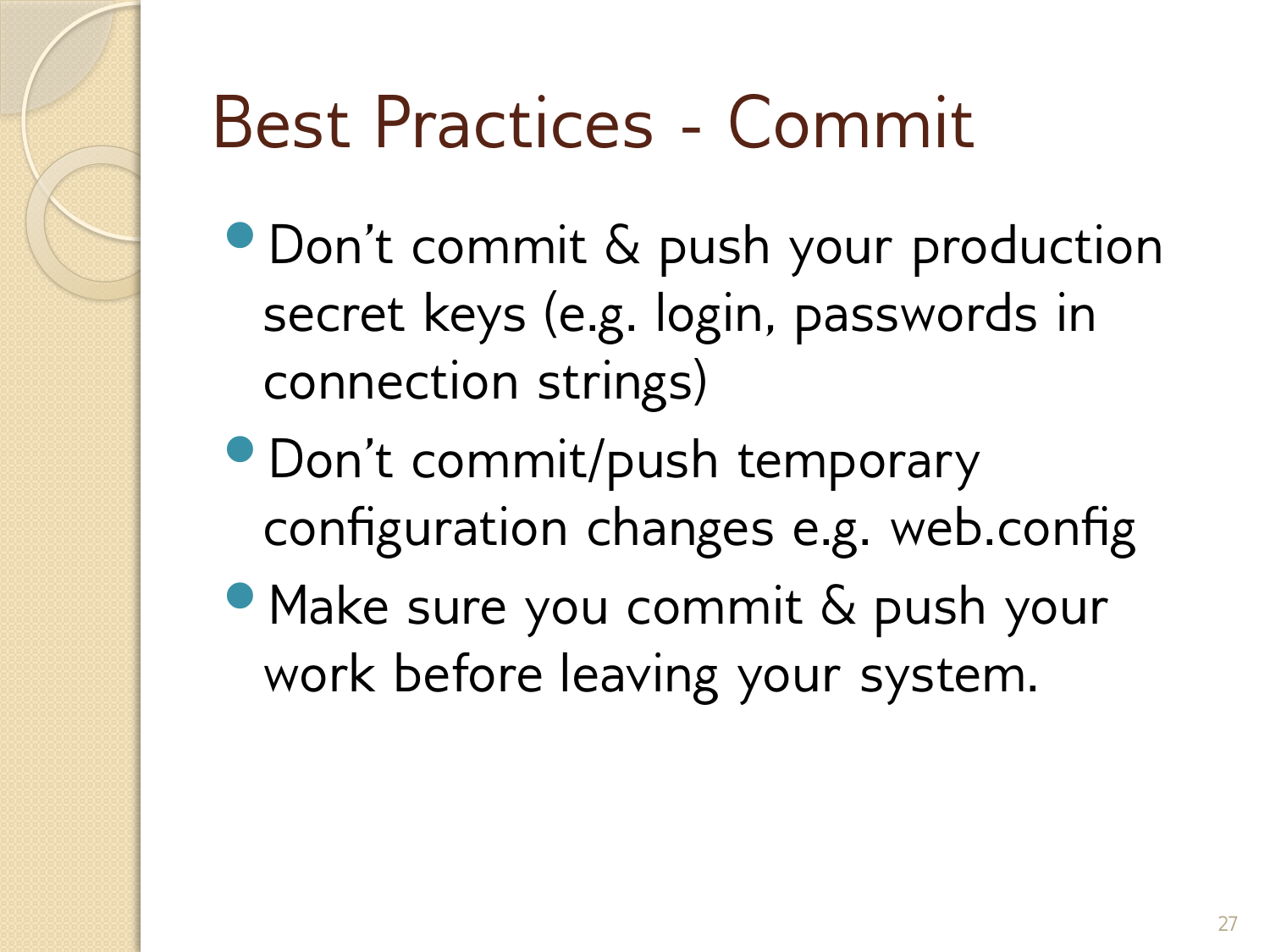

# Best Practices - Commit
Don’t commit & push your production secret keys (e.g. login, passwords in connection strings)
Don’t commit/push temporary configuration changes e.g. web.config
Make sure you commit & push your work before leaving your system.
27